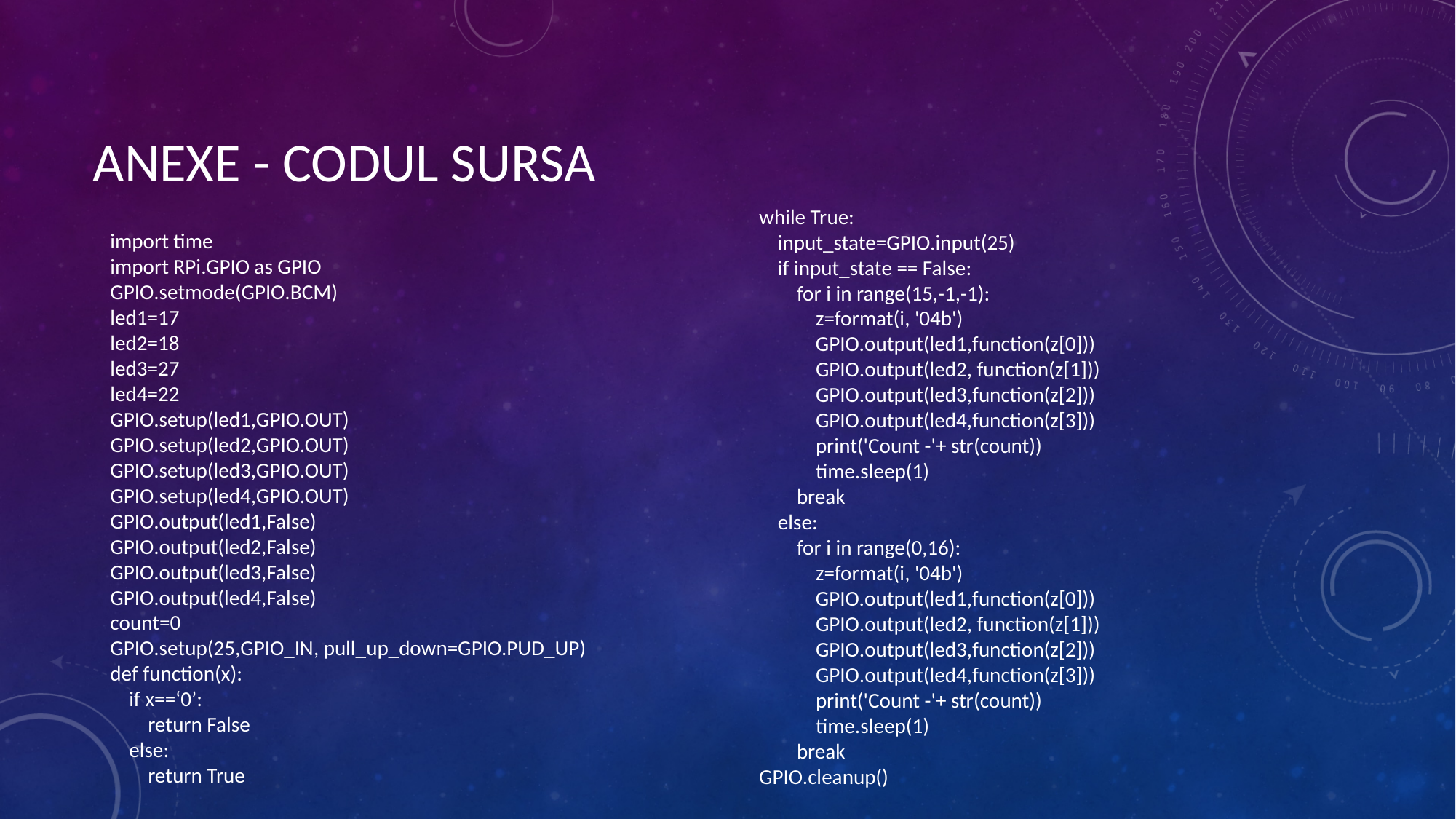

# Anexe - codul sursa
while True:
    input_state=GPIO.input(25)
    if input_state == False:
        for i in range(15,-1,-1):
            z=format(i, '04b')
            GPIO.output(led1,function(z[0]))
            GPIO.output(led2, function(z[1]))
            GPIO.output(led3,function(z[2]))
            GPIO.output(led4,function(z[3]))
            print('Count -'+ str(count))
            time.sleep(1)
        break
    else:
        for i in range(0,16):
            z=format(i, '04b')
            GPIO.output(led1,function(z[0]))
            GPIO.output(led2, function(z[1]))
            GPIO.output(led3,function(z[2]))
            GPIO.output(led4,function(z[3]))
            print('Count -'+ str(count))
            time.sleep(1)
        break
GPIO.cleanup()
import time
import RPi.GPIO as GPIO
GPIO.setmode(GPIO.BCM)
led1=17
led2=18
led3=27
led4=22
GPIO.setup(led1,GPIO.OUT)
GPIO.setup(led2,GPIO.OUT)
GPIO.setup(led3,GPIO.OUT)
GPIO.setup(led4,GPIO.OUT)
GPIO.output(led1,False)
GPIO.output(led2,False)
GPIO.output(led3,False)
GPIO.output(led4,False)
count=0
GPIO.setup(25,GPIO_IN, pull_up_down=GPIO.PUD_UP)
def function(x):
    if x==‘0’:
        return False
    else:
        return True